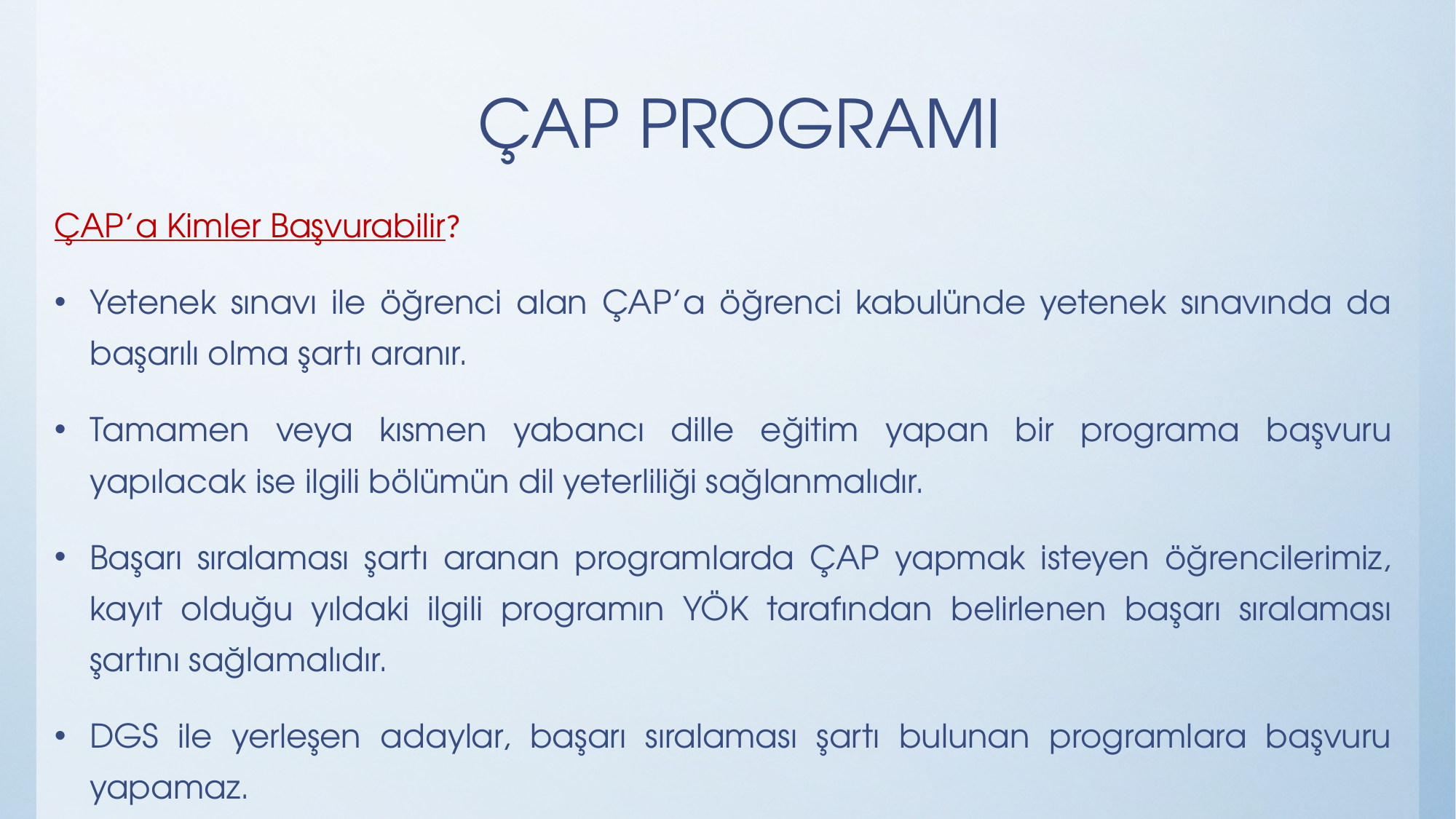

# ÇAP PROGRAMI
ÇAP’a Kimler Başvurabilir?
Yetenek sınavı ile öğrenci alan ÇAP’a öğrenci kabulünde yetenek sınavında da başarılı olma şartı aranır.
Tamamen veya kısmen yabancı dille eğitim yapan bir programa başvuru yapılacak ise ilgili bölümün dil yeterliliği sağlanmalıdır.
Başarı sıralaması şartı aranan programlarda ÇAP yapmak isteyen öğrencilerimiz, kayıt olduğu yıldaki ilgili programın YÖK tarafından belirlenen başarı sıralaması şartını sağlamalıdır.
DGS ile yerleşen adaylar, başarı sıralaması şartı bulunan programlara başvuru yapamaz.